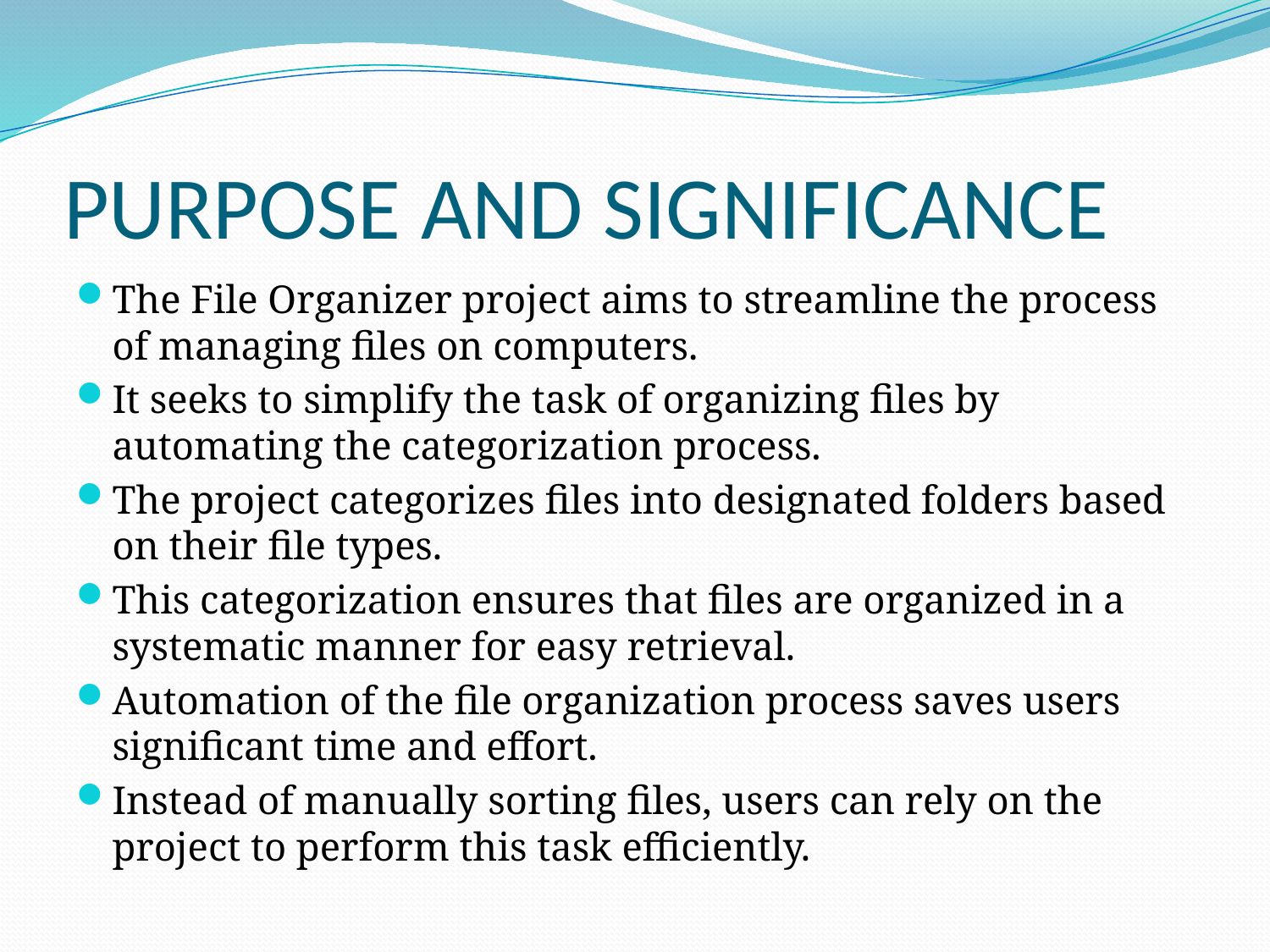

# PURPOSE AND SIGNIFICANCE
The File Organizer project aims to streamline the process of managing files on computers.
It seeks to simplify the task of organizing files by automating the categorization process.
The project categorizes files into designated folders based on their file types.
This categorization ensures that files are organized in a systematic manner for easy retrieval.
Automation of the file organization process saves users significant time and effort.
Instead of manually sorting files, users can rely on the project to perform this task efficiently.